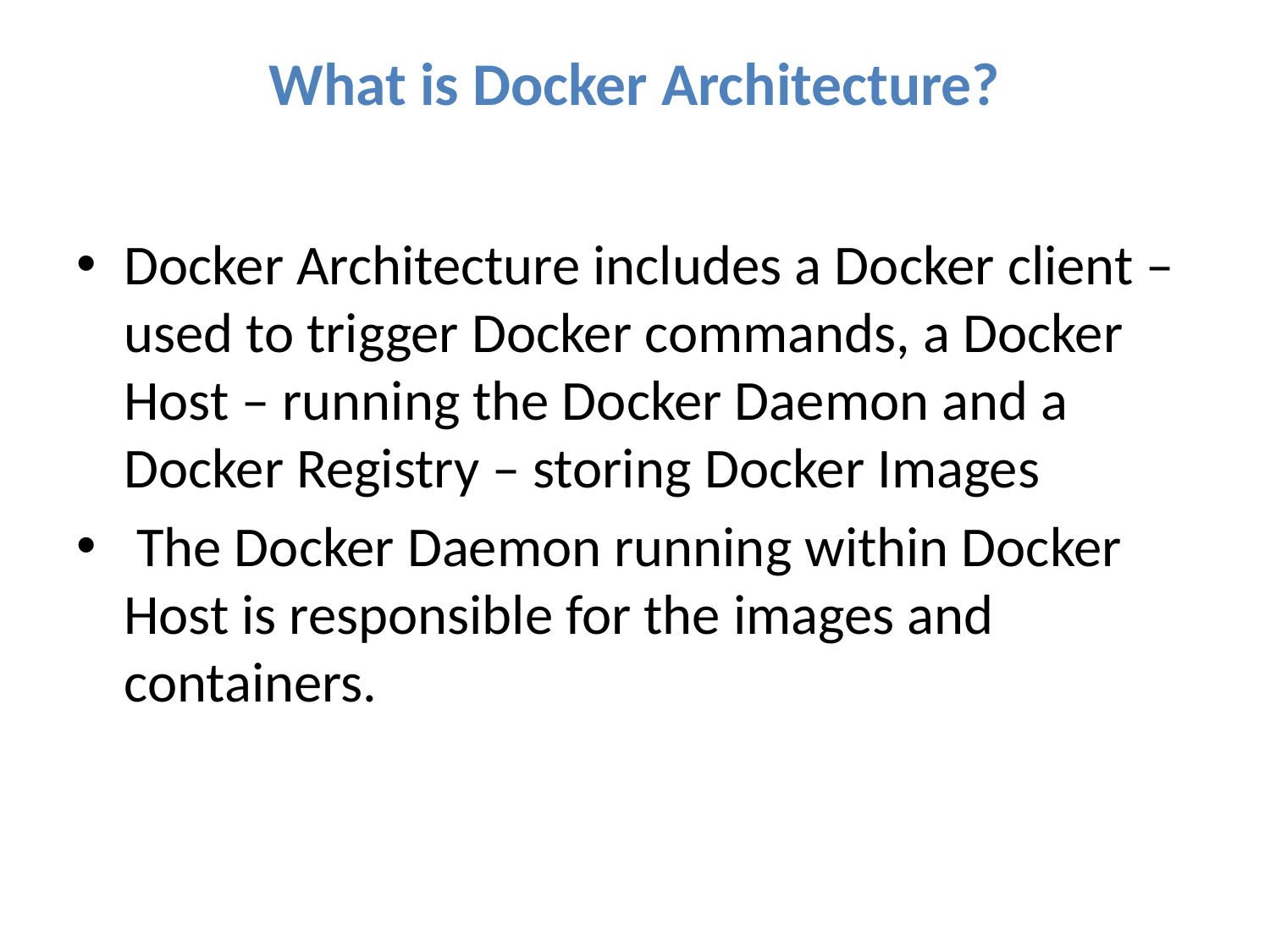

# What is Docker Architecture?
Docker Architecture includes a Docker client – used to trigger Docker commands, a Docker Host – running the Docker Daemon and a Docker Registry – storing Docker Images
 The Docker Daemon running within Docker Host is responsible for the images and containers.